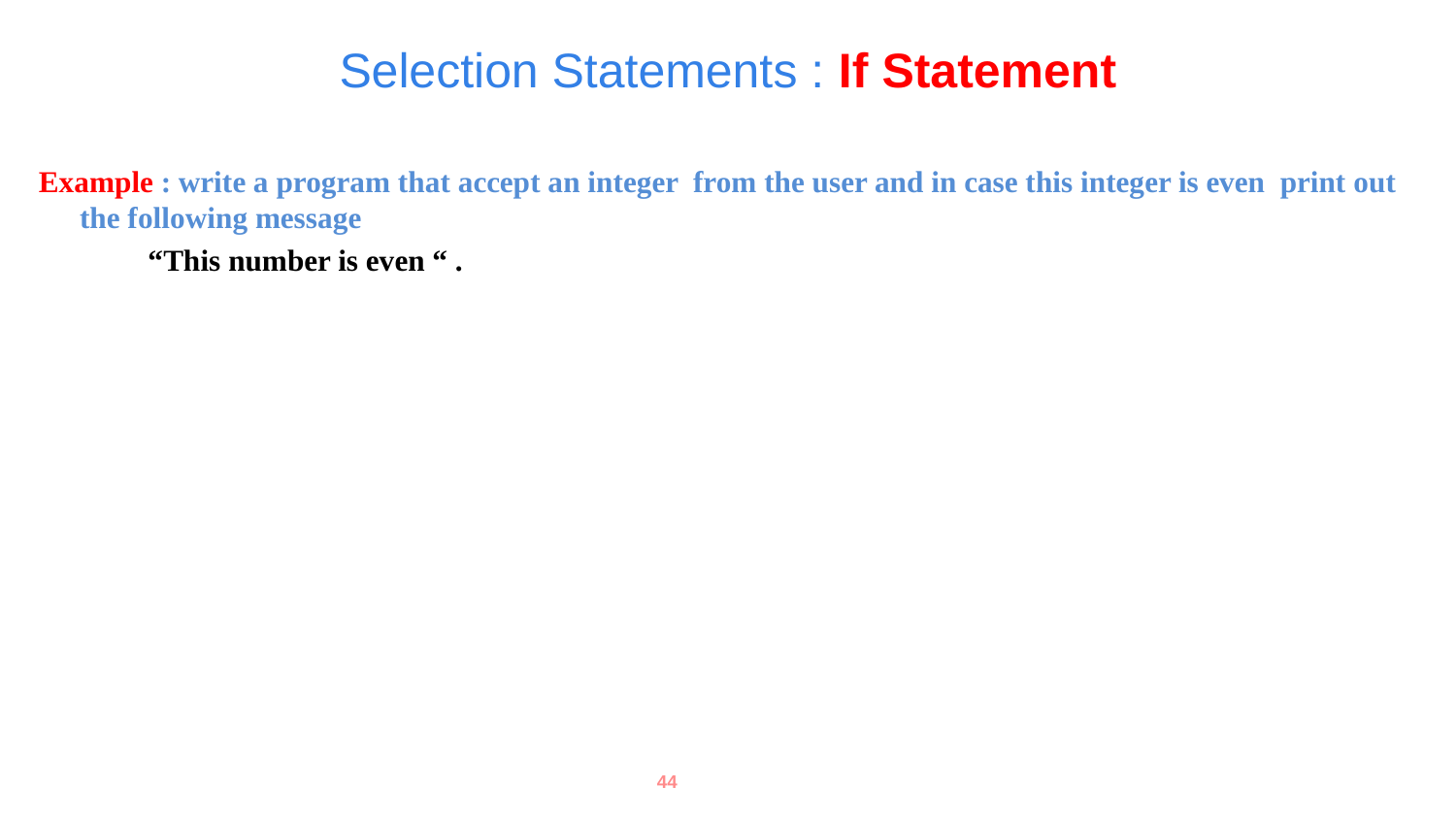

# Selection Statements : If Statement
Example : write a program that accept an integer  from the user and in case this integer is even  print out  the following message
“This number is even “ .

44